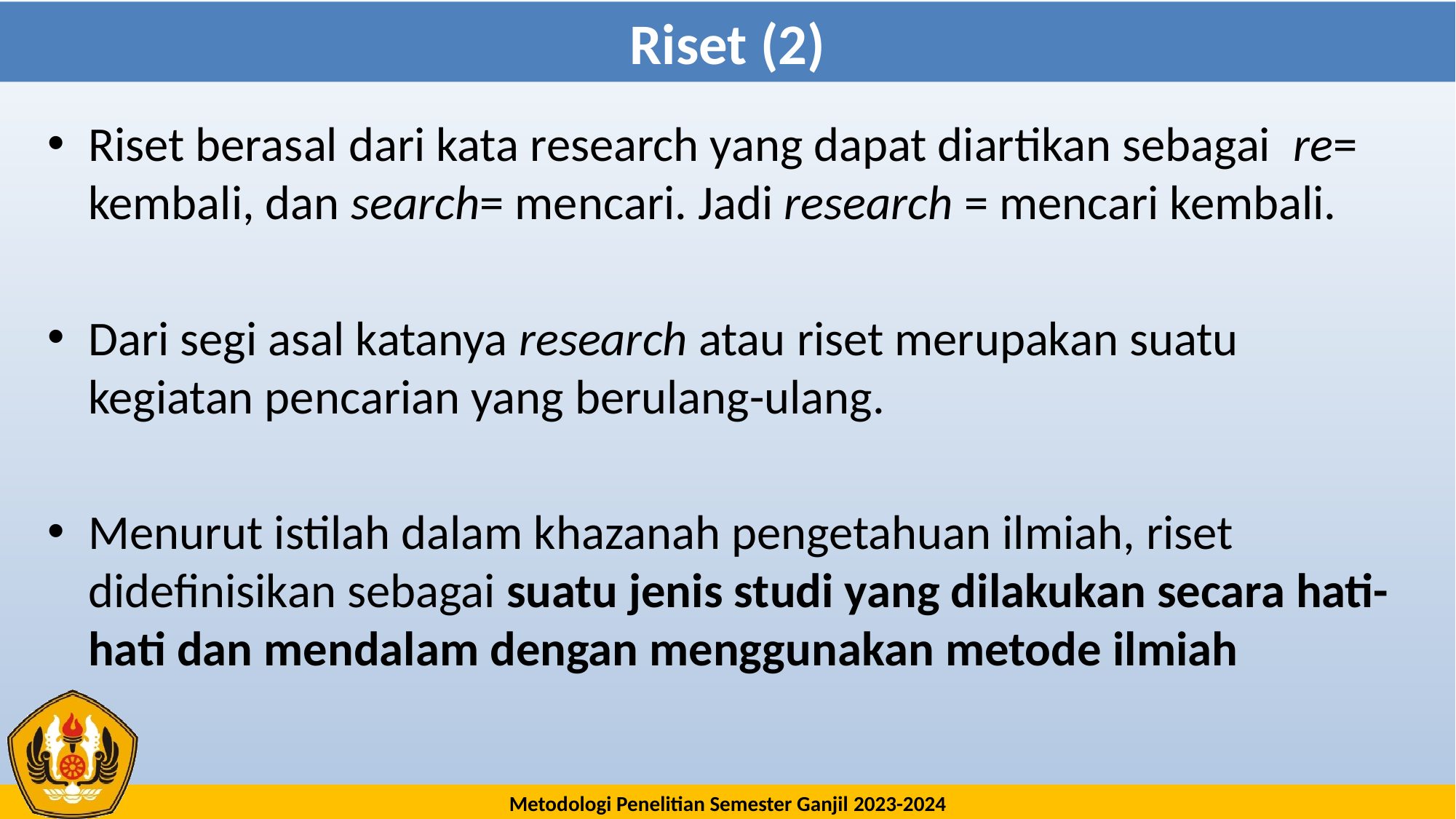

# Riset (2)
Riset berasal dari kata research yang dapat diartikan sebagai  re= kembali, dan search= mencari. Jadi research = mencari kembali.

Dari segi asal katanya research atau riset merupakan suatu kegiatan pencarian yang berulang-ulang.

Menurut istilah dalam khazanah pengetahuan ilmiah, riset didefinisikan sebagai suatu jenis studi yang dilakukan secara hati-hati dan mendalam dengan menggunakan metode ilmiah